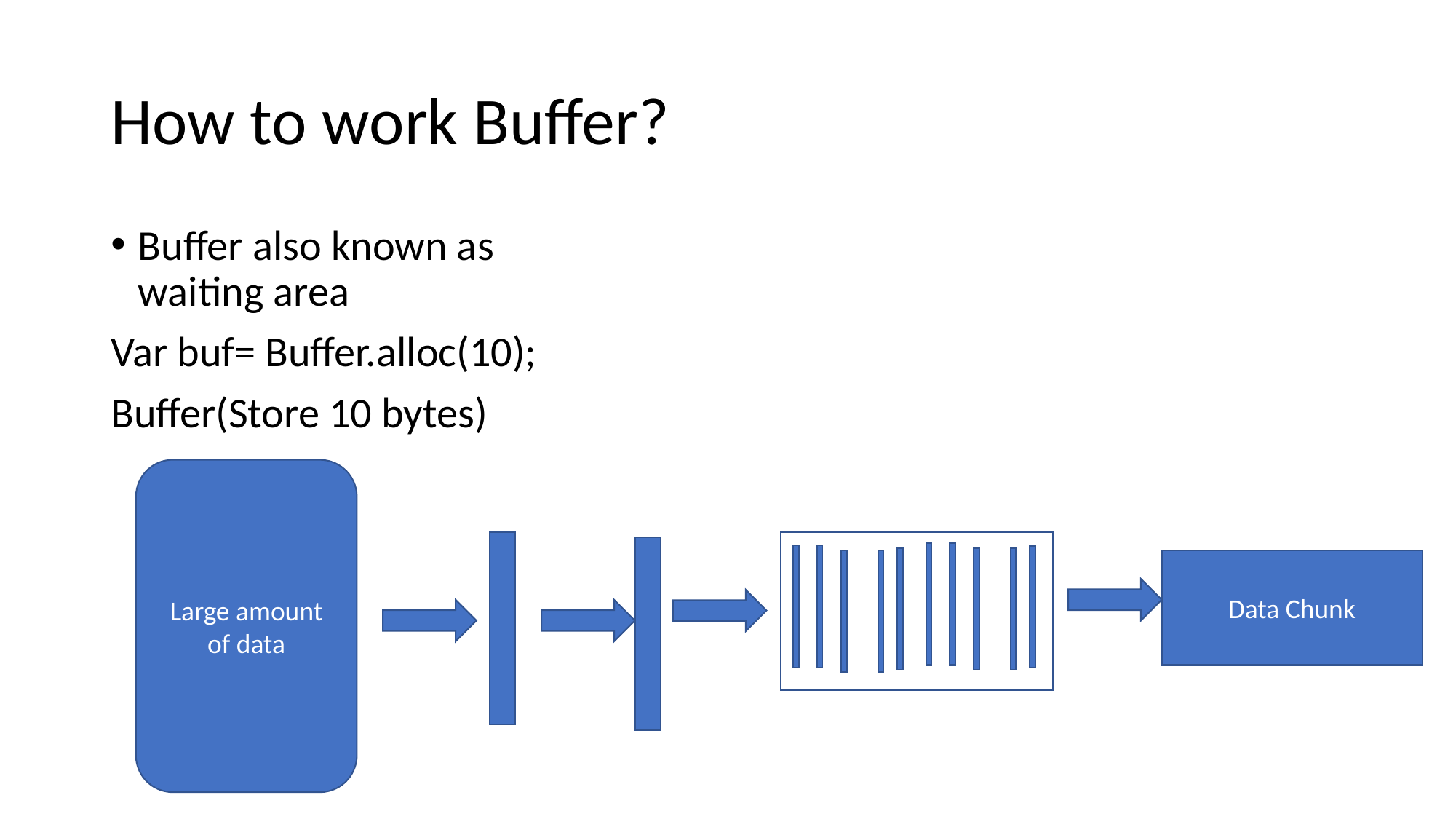

# How to work Buffer?
Buffer also known as waiting area
Var buf= Buffer.alloc(10);
Buffer(Store 10 bytes)
Large amount of data

Data Chunk